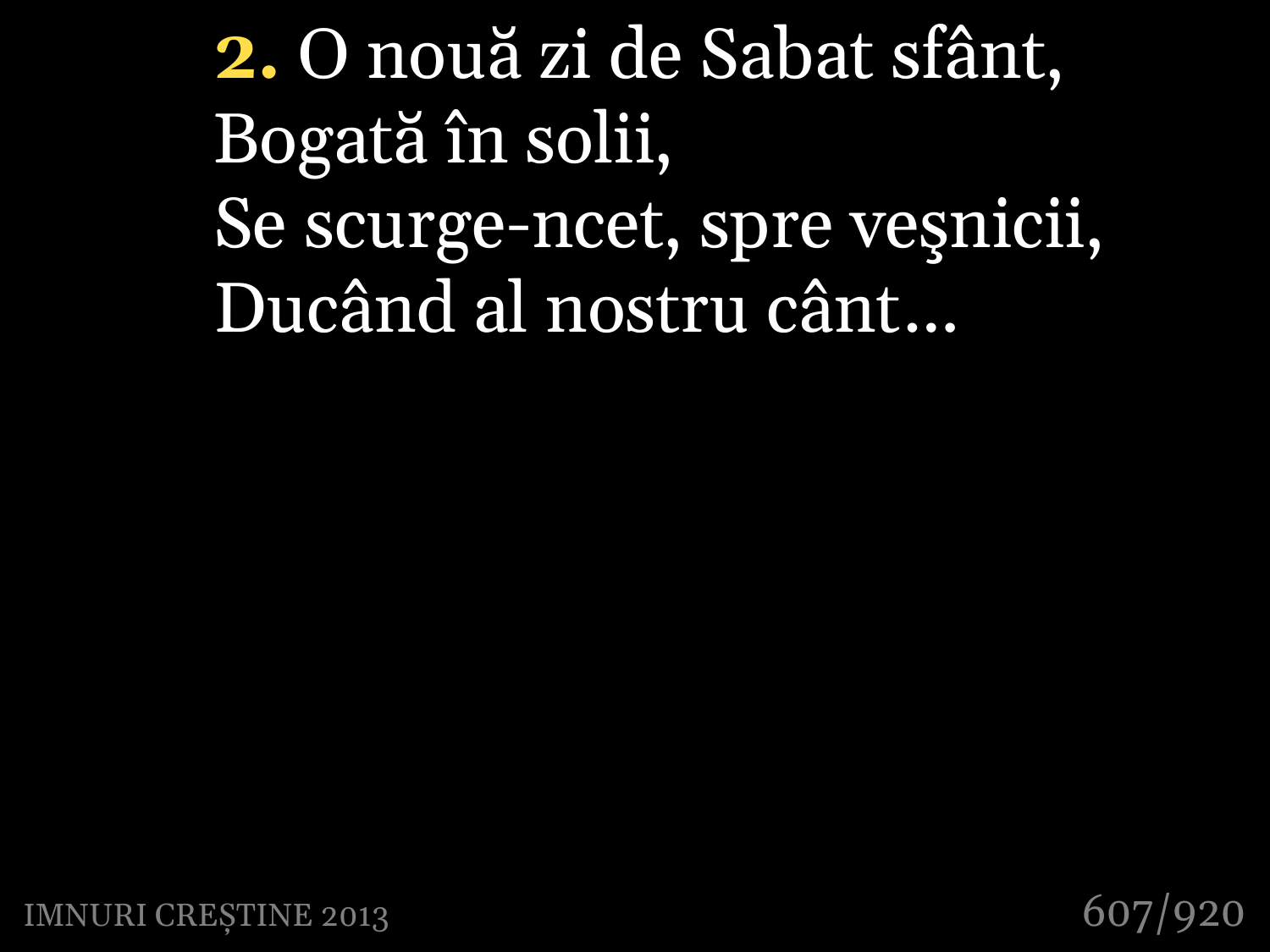

2. O nouă zi de Sabat sfânt,
Bogată în solii,
Se scurge-ncet, spre veşnicii,
Ducând al nostru cânt…
607/920
IMNURI CREȘTINE 2013